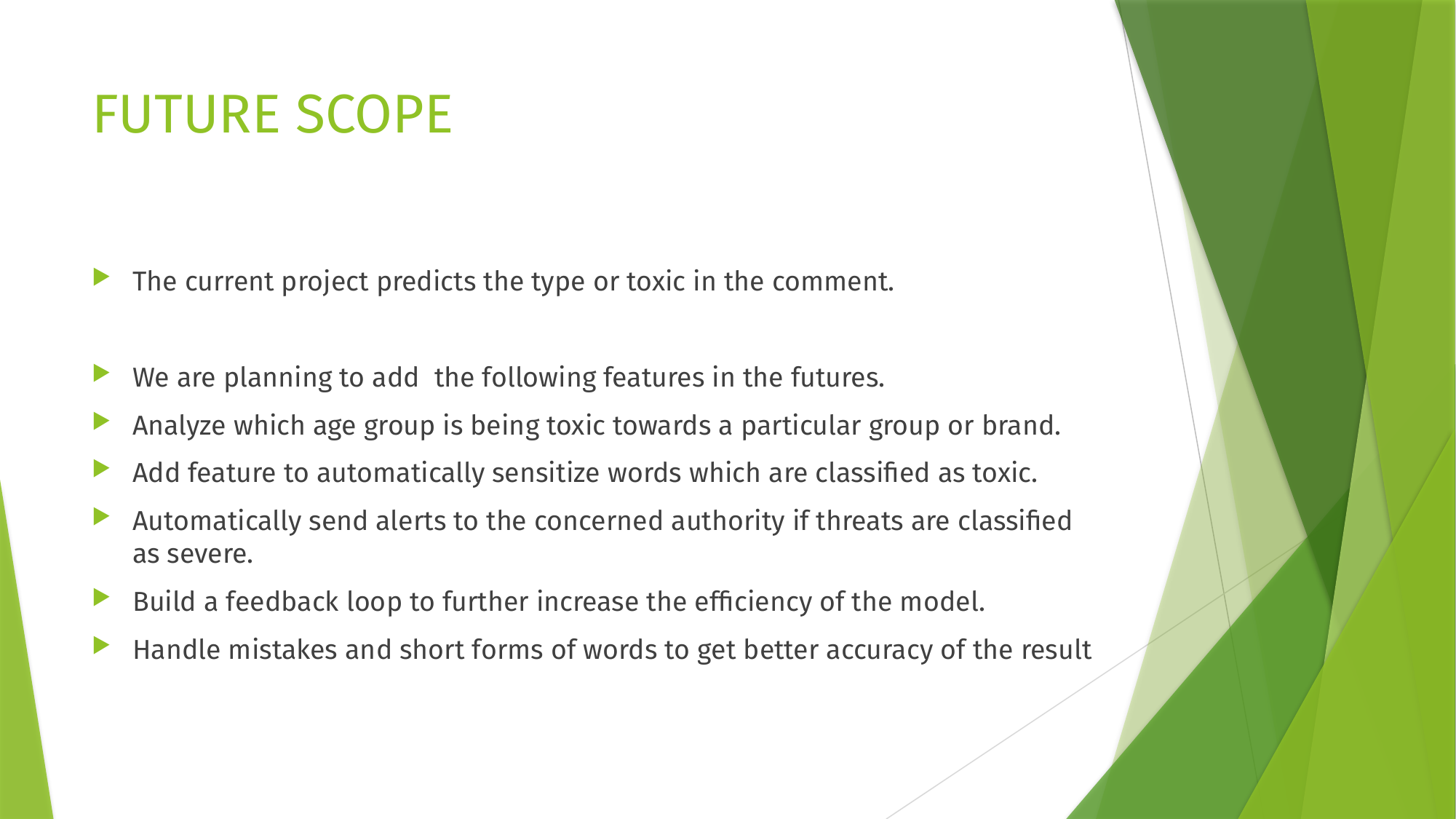

# FUTURE SCOPE
The current project predicts the type or toxic in the comment.

We are planning to add  the following features in the futures.
Analyze which age group is being toxic towards a particular group or brand.
Add feature to automatically sensitize words which are classified as toxic.
Automatically send alerts to the concerned authority if threats are classified as severe.
Build a feedback loop to further increase the efficiency of the model.
Handle mistakes and short forms of words to get better accuracy of the result